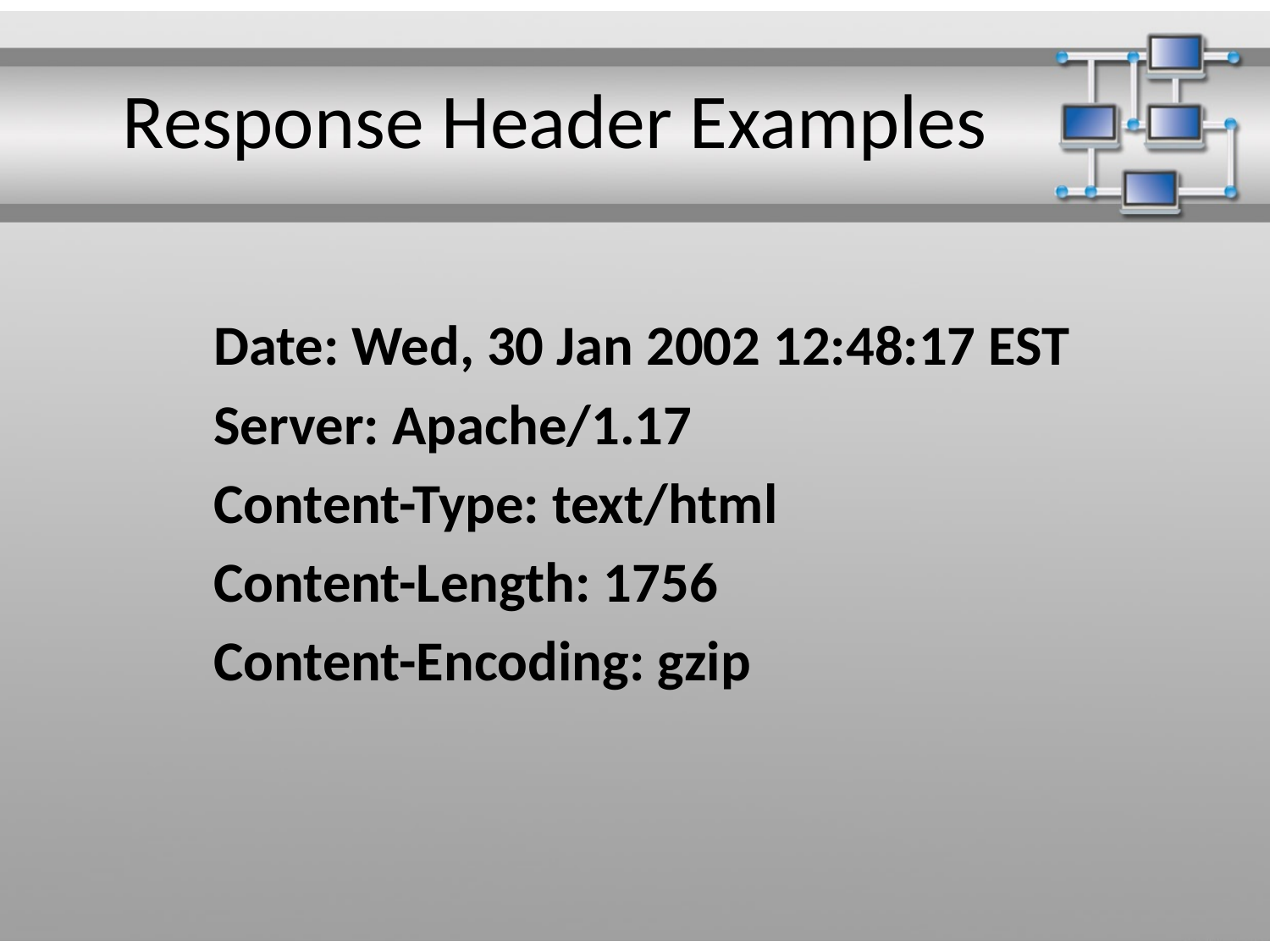

# Response Header Examples
Date: Wed, 30 Jan 2002 12:48:17 EST
Server: Apache/1.17
Content-Type: text/html
Content-Length: 1756
Content-Encoding: gzip